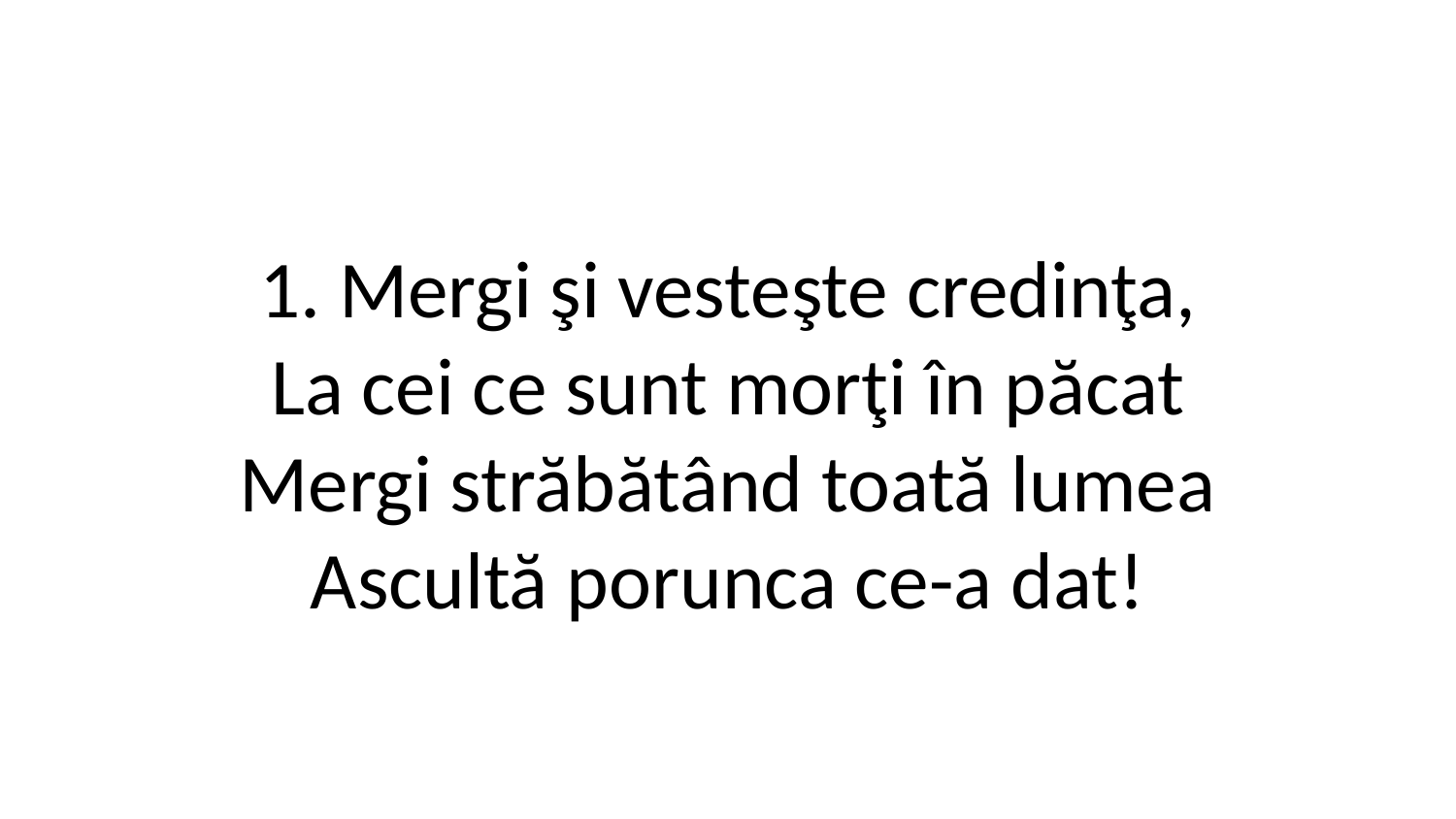

1. Mergi şi vesteşte credinţa,
La cei ce sunt morţi în păcat
Mergi străbătând toată lumea
Ascultă porunca ce-a dat!